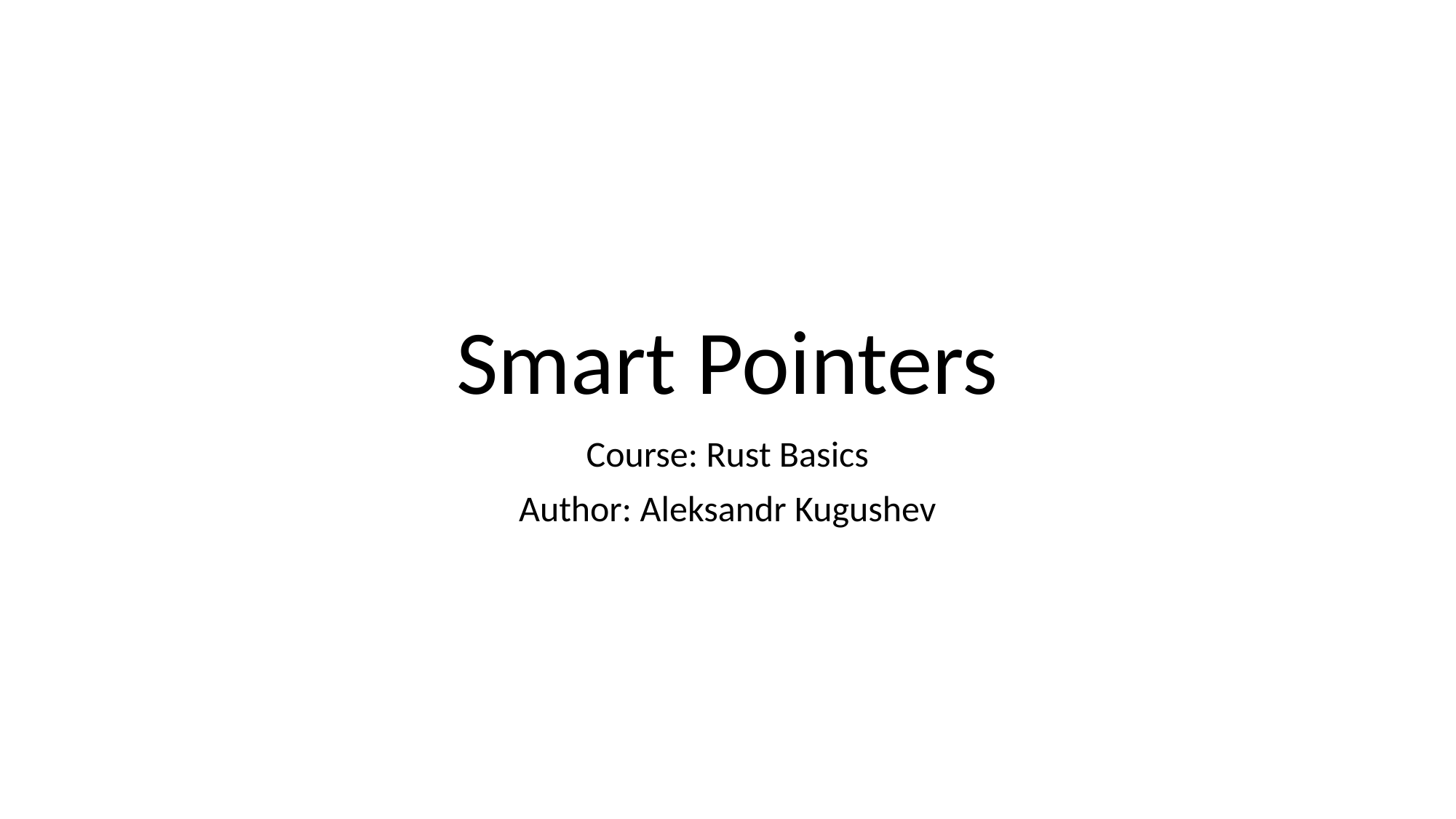

# Smart Pointers
Course: Rust Basics
Author: Aleksandr Kugushev